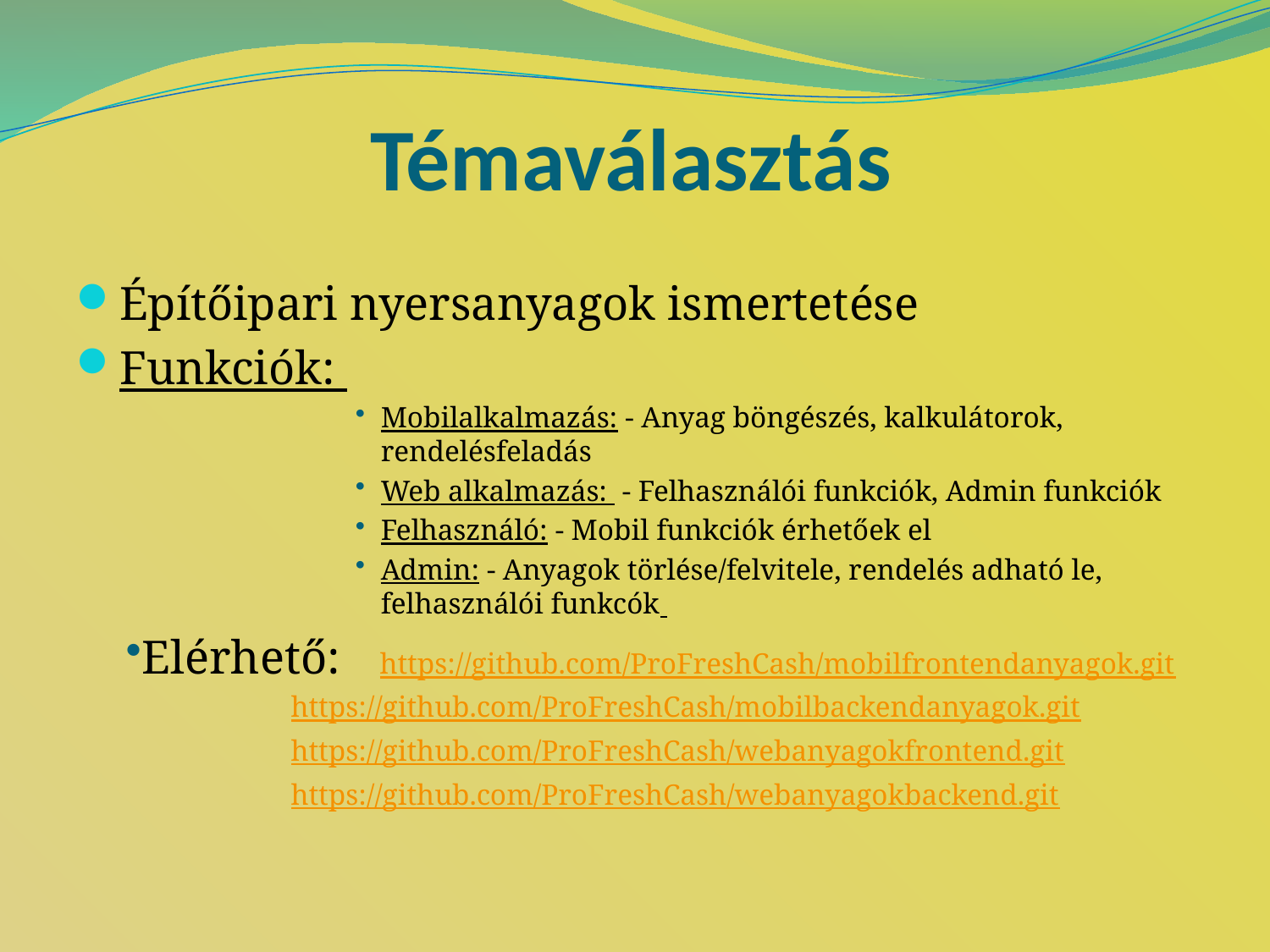

# Témaválasztás
Építőipari nyersanyagok ismertetése
Funkciók:
Mobilalkalmazás: - Anyag böngészés, kalkulátorok, rendelésfeladás
Web alkalmazás:  - Felhasználói funkciók, Admin funkciók
Felhasználó: - Mobil funkciók érhetőek el
Admin: - Anyagok törlése/felvitele, rendelés adható le, felhasználói funkcók
Elérhető: 	https://github.com/ProFreshCash/mobilfrontendanyagok.git
	https://github.com/ProFreshCash/mobilbackendanyagok.git
	https://github.com/ProFreshCash/webanyagokfrontend.git
	https://github.com/ProFreshCash/webanyagokbackend.git